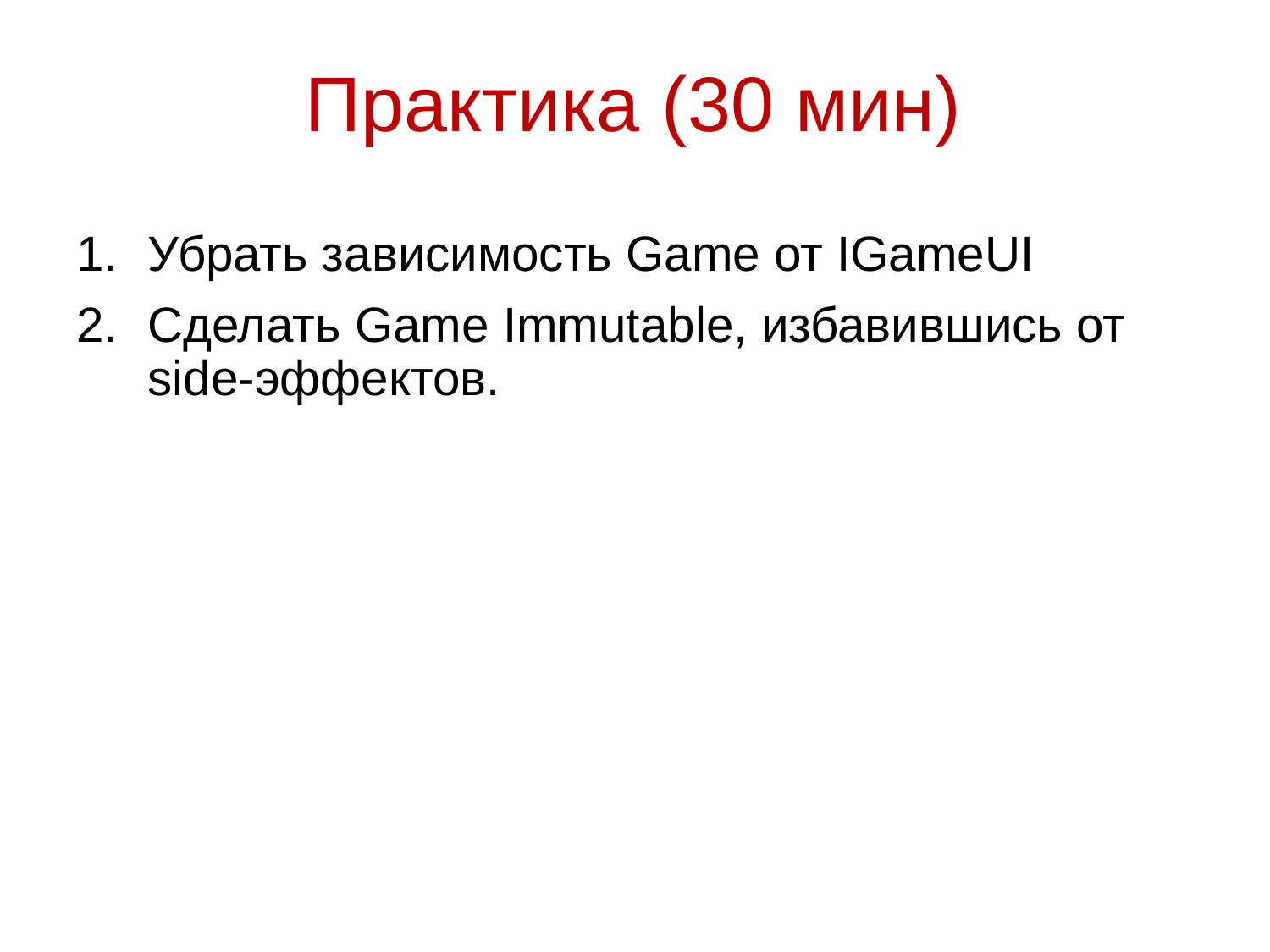

# Практика (30 мин)
Убрать зависимость Game от IGameUI
Сделать Game Immutable, избавившись от side-эффектов.